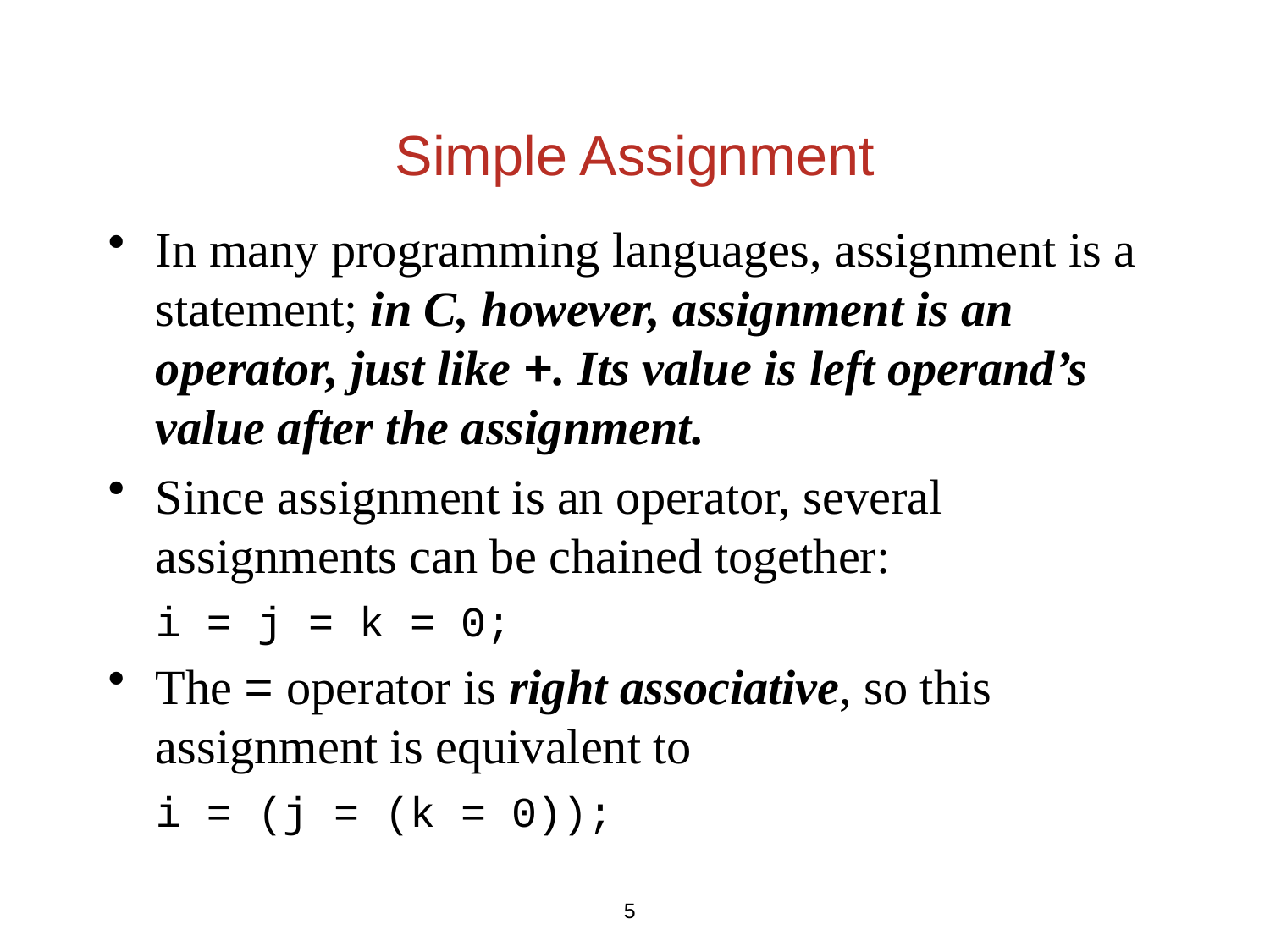

Simple Assignment
In many programming languages, assignment is a statement; in C, however, assignment is an operator, just like +. Its value is left operand’s value after the assignment.
Since assignment is an operator, several assignments can be chained together:
	i = j = k = 0;
The = operator is right associative, so this assignment is equivalent to
	i = (j = (k = 0));

5